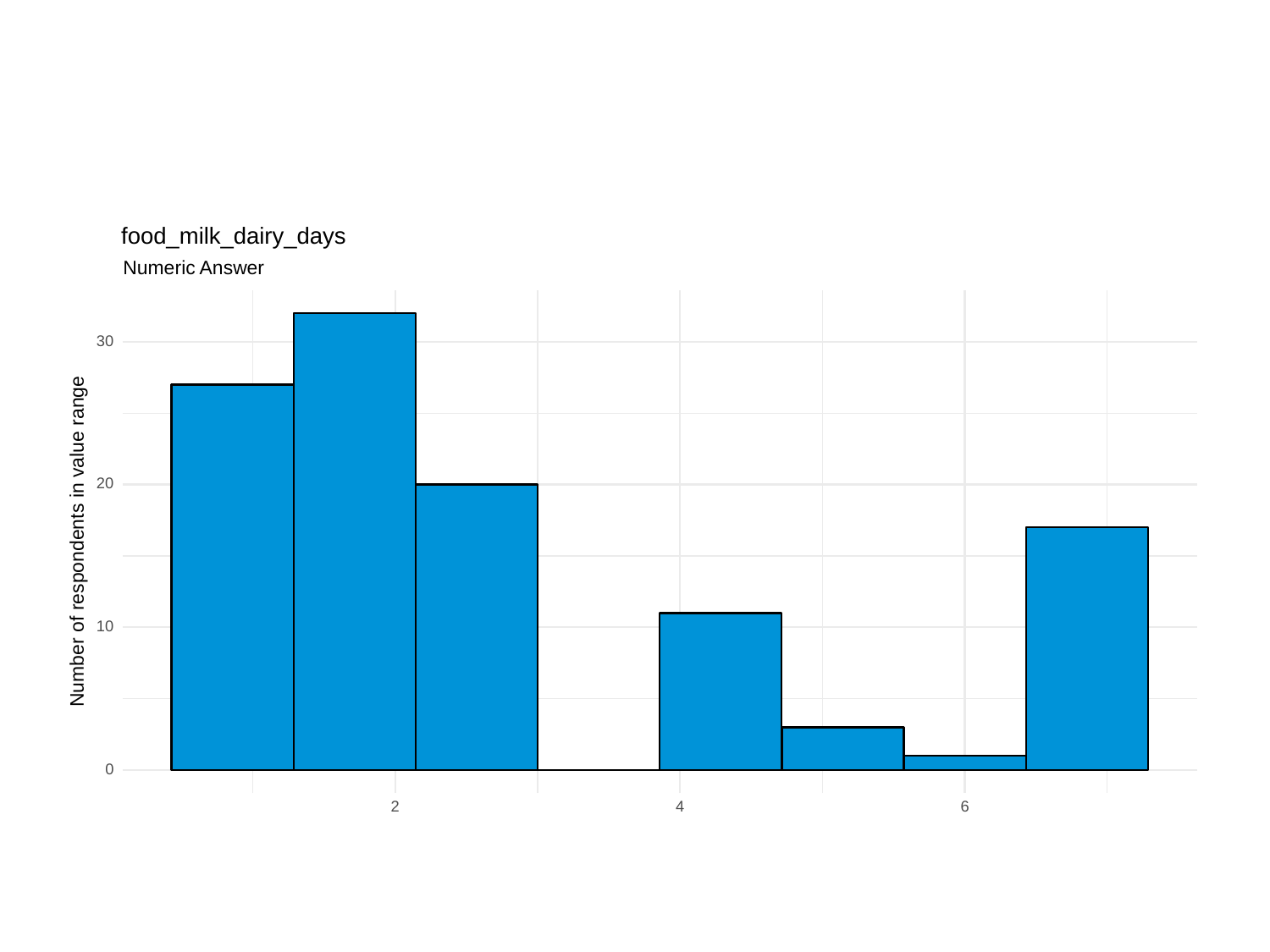

food_milk_dairy_days
Numeric Answer

30

20

Number of respondents in value range

10

0

6
2
4